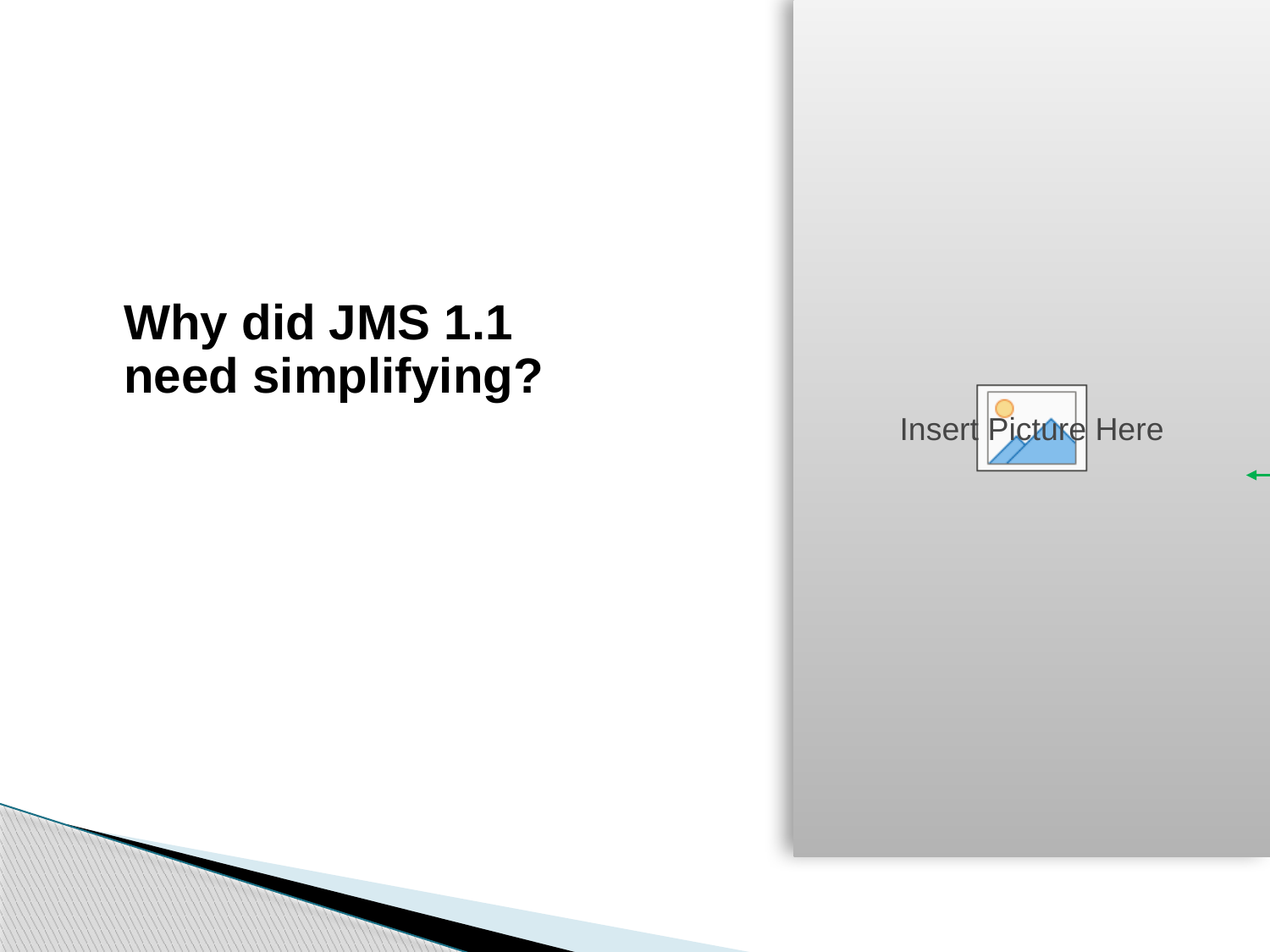

# Why did JMS 1.1 need simplifying?